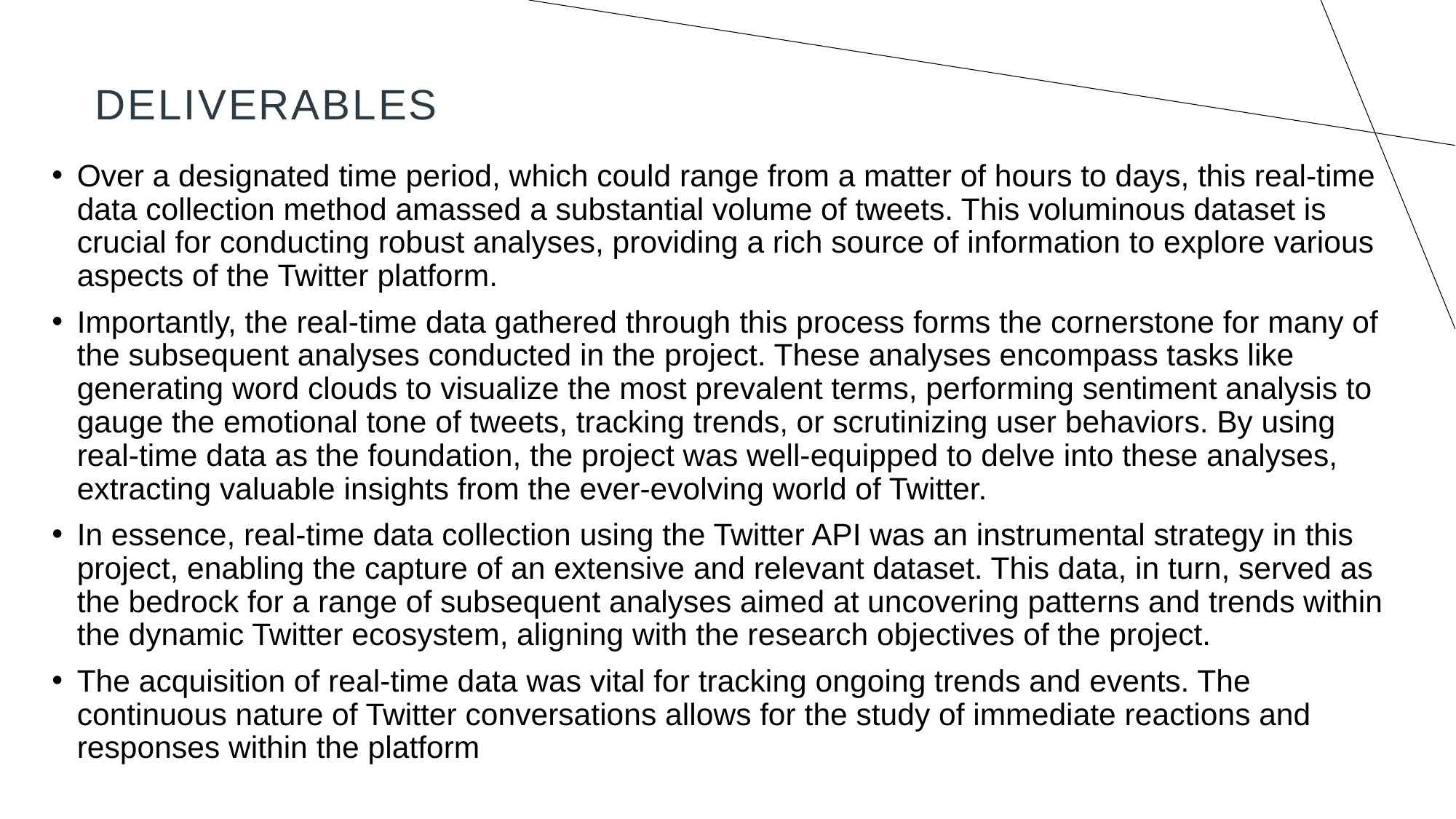

# Deliverables
Over a designated time period, which could range from a matter of hours to days, this real-time data collection method amassed a substantial volume of tweets. This voluminous dataset is crucial for conducting robust analyses, providing a rich source of information to explore various aspects of the Twitter platform.
Importantly, the real-time data gathered through this process forms the cornerstone for many of the subsequent analyses conducted in the project. These analyses encompass tasks like generating word clouds to visualize the most prevalent terms, performing sentiment analysis to gauge the emotional tone of tweets, tracking trends, or scrutinizing user behaviors. By using real-time data as the foundation, the project was well-equipped to delve into these analyses, extracting valuable insights from the ever-evolving world of Twitter.
In essence, real-time data collection using the Twitter API was an instrumental strategy in this project, enabling the capture of an extensive and relevant dataset. This data, in turn, served as the bedrock for a range of subsequent analyses aimed at uncovering patterns and trends within the dynamic Twitter ecosystem, aligning with the research objectives of the project.
The acquisition of real-time data was vital for tracking ongoing trends and events. The continuous nature of Twitter conversations allows for the study of immediate reactions and responses within the platform